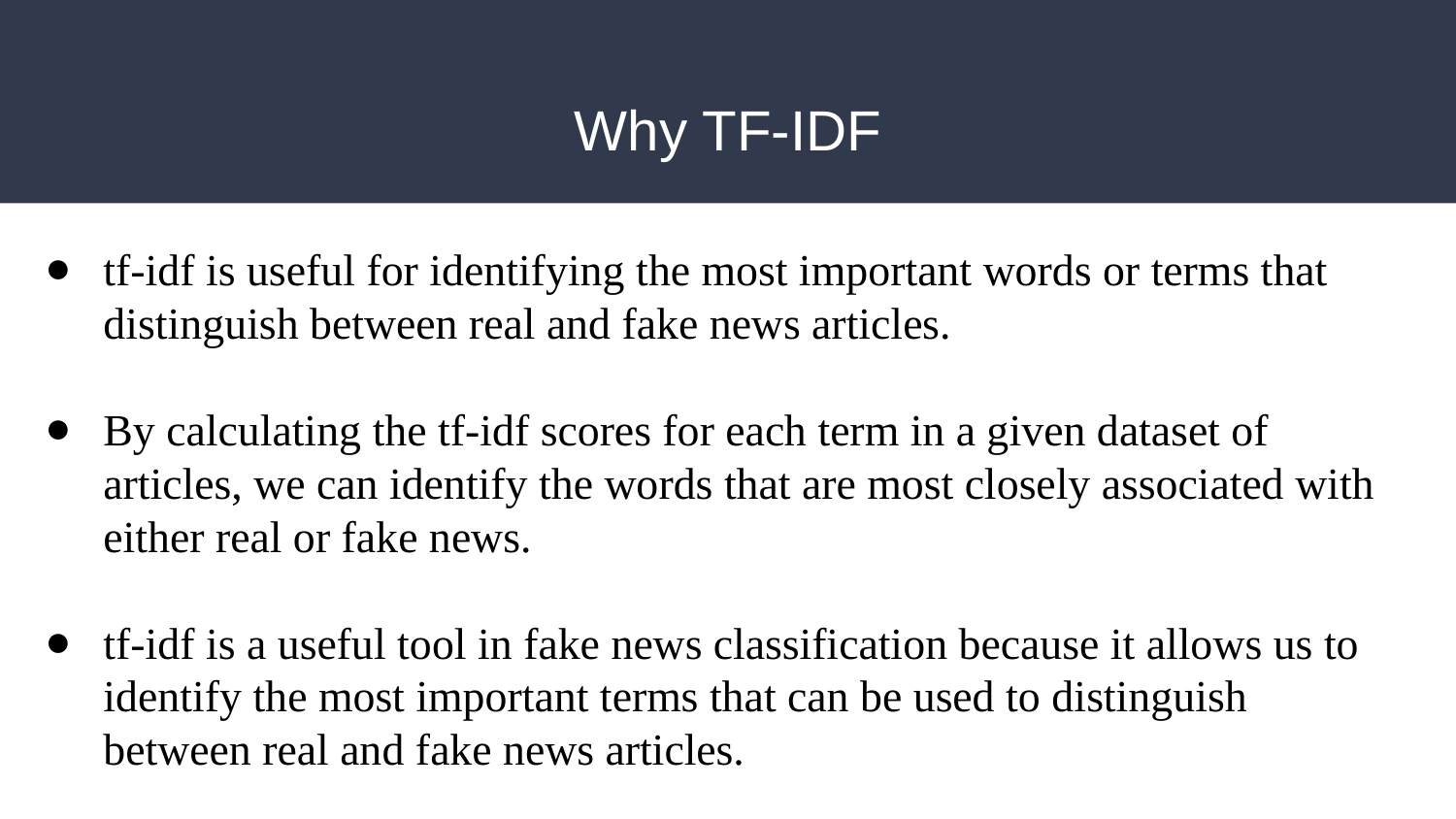

# Why TF-IDF
tf-idf is useful for identifying the most important words or terms that distinguish between real and fake news articles.

By calculating the tf-idf scores for each term in a given dataset of articles, we can identify the words that are most closely associated with either real or fake news.

tf-idf is a useful tool in fake news classification because it allows us to identify the most important terms that can be used to distinguish between real and fake news articles.